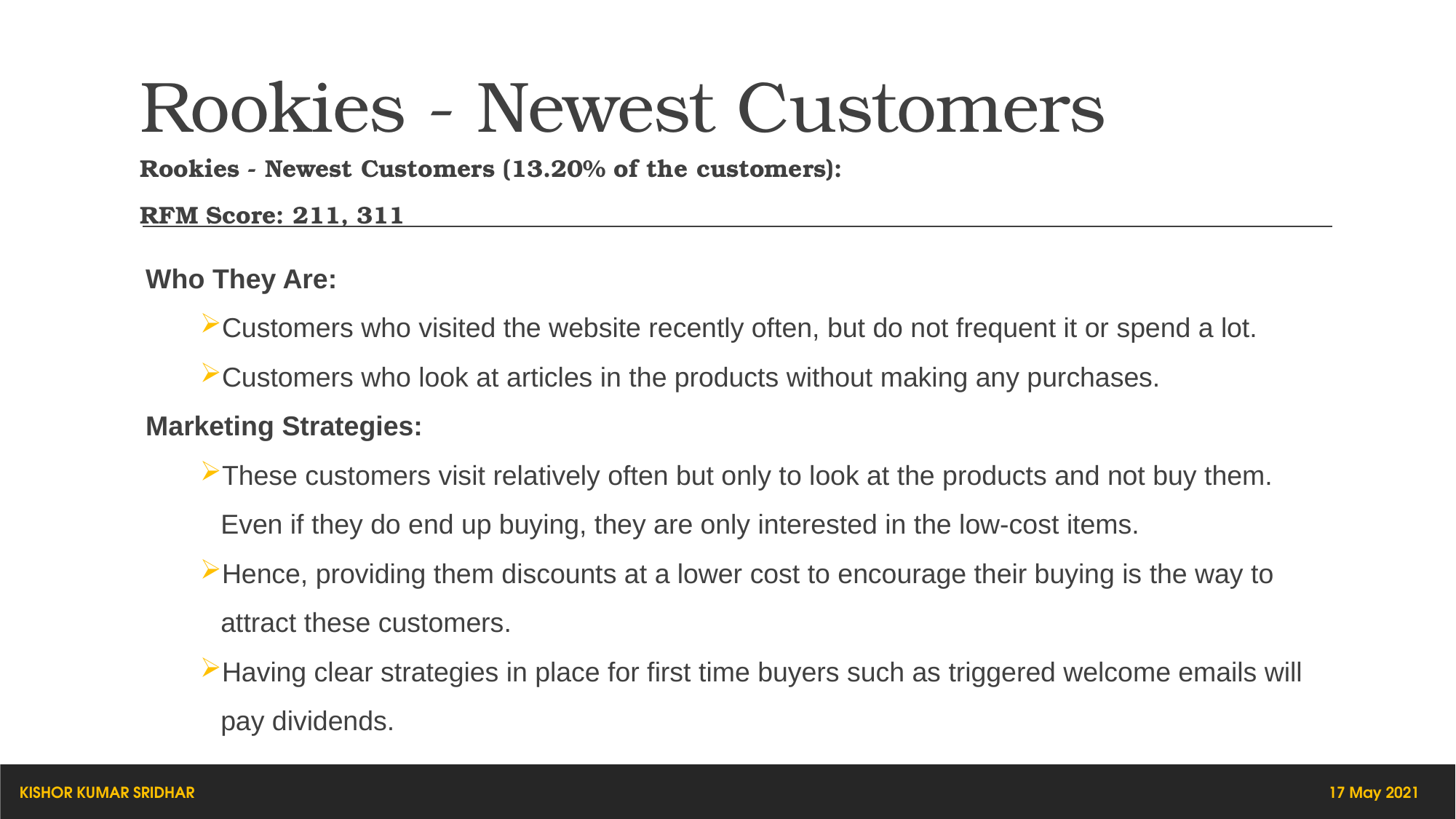

# Rookies - Newest Customers
Rookies - Newest Customers (13.20% of the customers):
RFM Score: 211, 311
Who They Are:
Customers who visited the website recently often, but do not frequent it or spend a lot.
Customers who look at articles in the products without making any purchases.
Marketing Strategies:
These customers visit relatively often but only to look at the products and not buy them. Even if they do end up buying, they are only interested in the low-cost items.
Hence, providing them discounts at a lower cost to encourage their buying is the way to attract these customers.
Having clear strategies in place for first time buyers such as triggered welcome emails will pay dividends.
17 May 2021
KISHOR KUMAR SRIDHAR